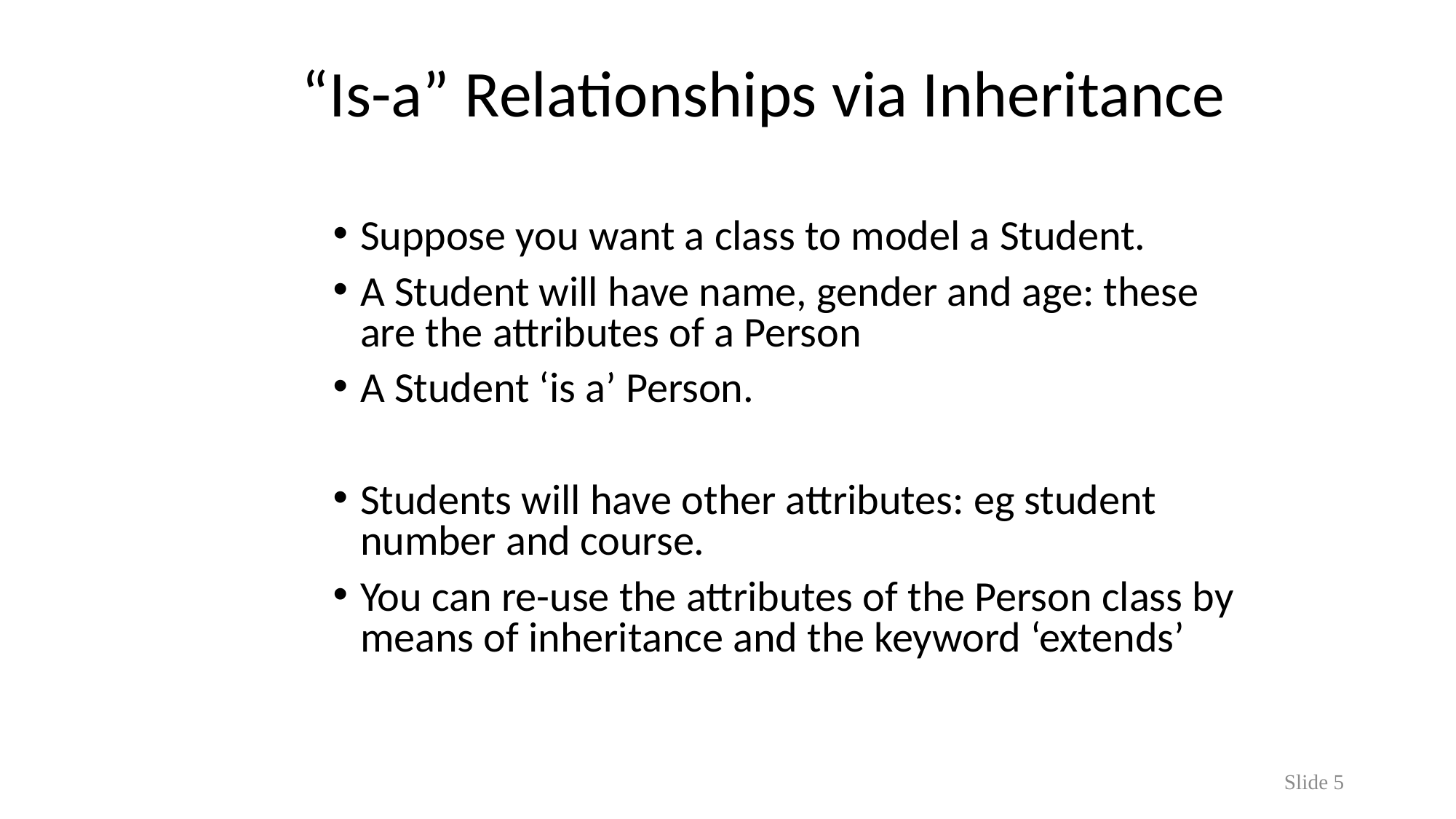

# “Is-a” Relationships via Inheritance
Suppose you want a class to model a Student.
A Student will have name, gender and age: these are the attributes of a Person
A Student ‘is a’ Person.

Students will have other attributes: eg student number and course.
You can re-use the attributes of the Person class by means of inheritance and the keyword ‘extends’
Slide 5